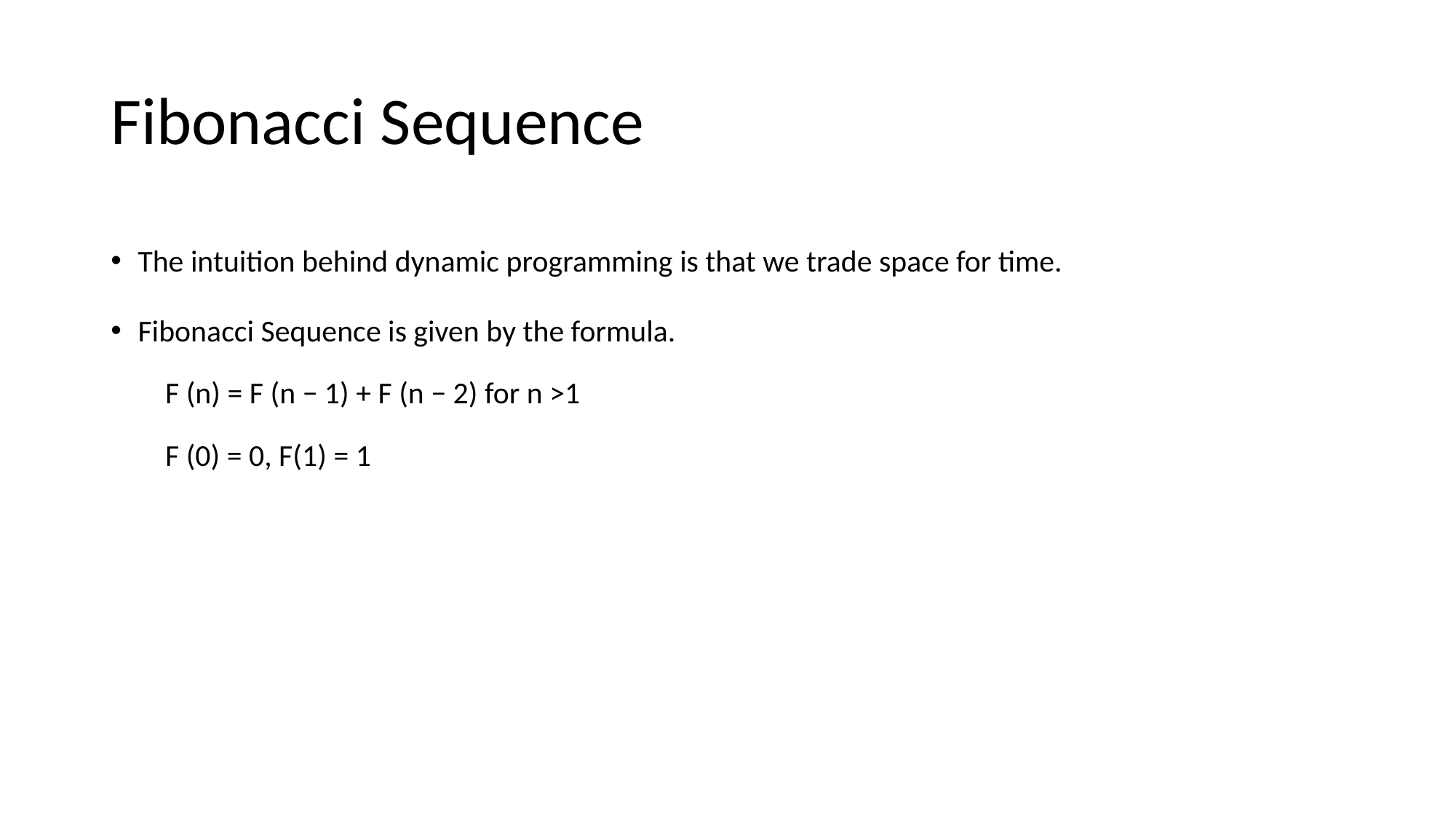

Fibonacci Sequence
The intuition behind dynamic programming is that we trade space for time.
Fibonacci Sequence is given by the formula.
F (n) = F (n − 1) + F (n − 2) for n >1
F (0) = 0, F(1) = 1